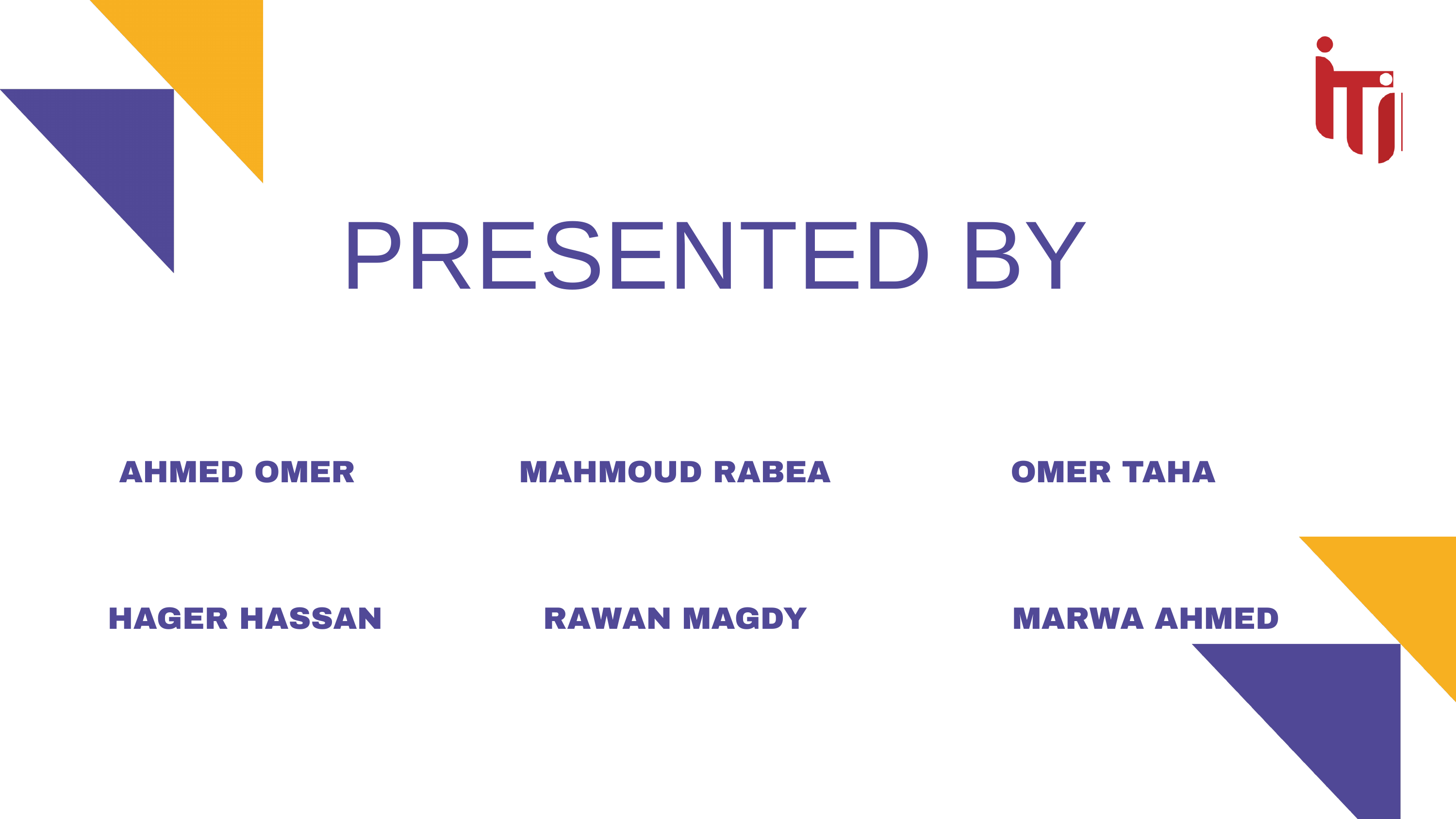

PRESENTED BY
AHMED OMER
MAHMOUD RABEA
OMER TAHA

HAGER HASSAN
RAWAN MAGDY
MARWA AHMED